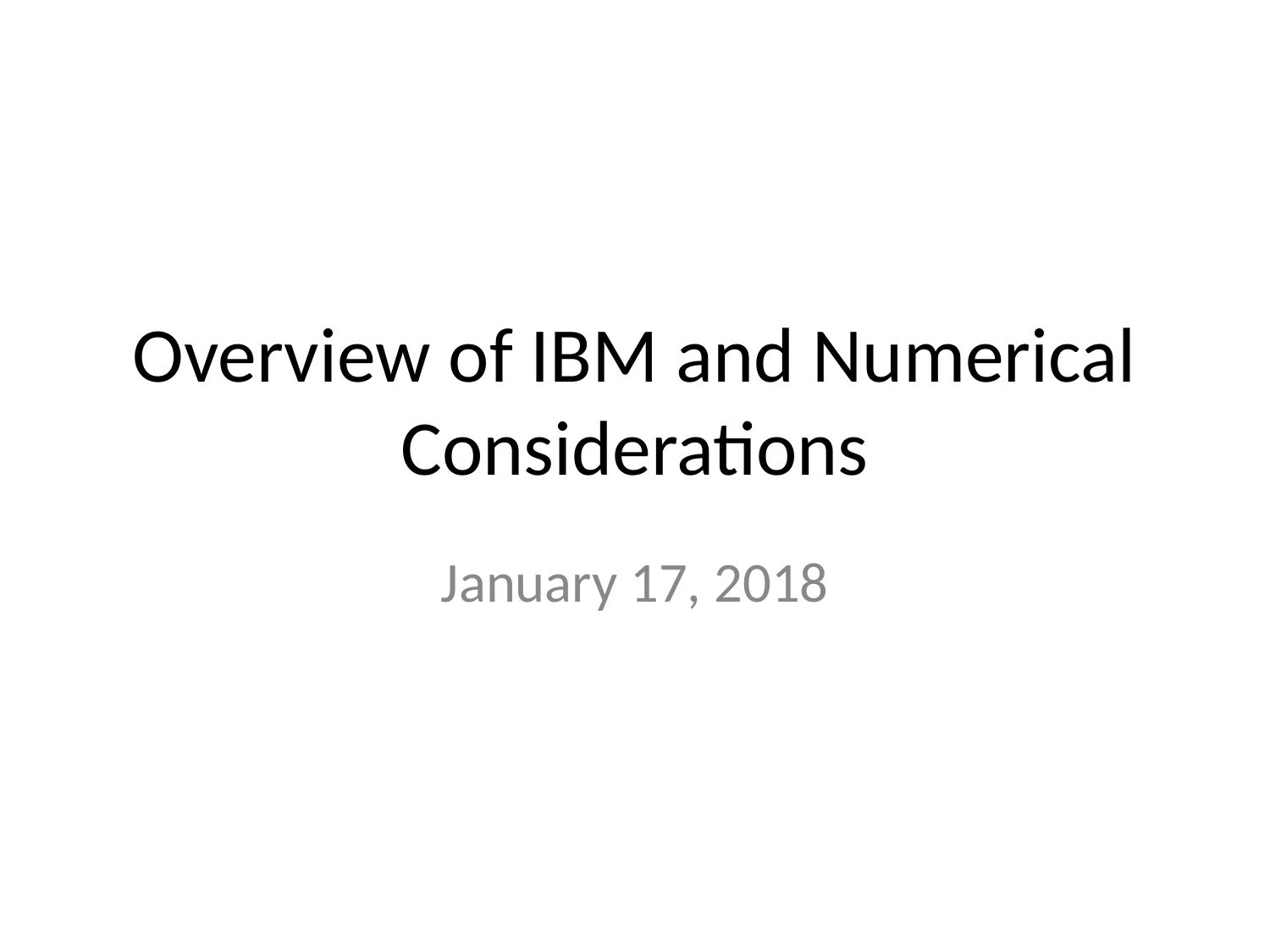

# Overview of IBM and Numerical Considerations
January 17, 2018